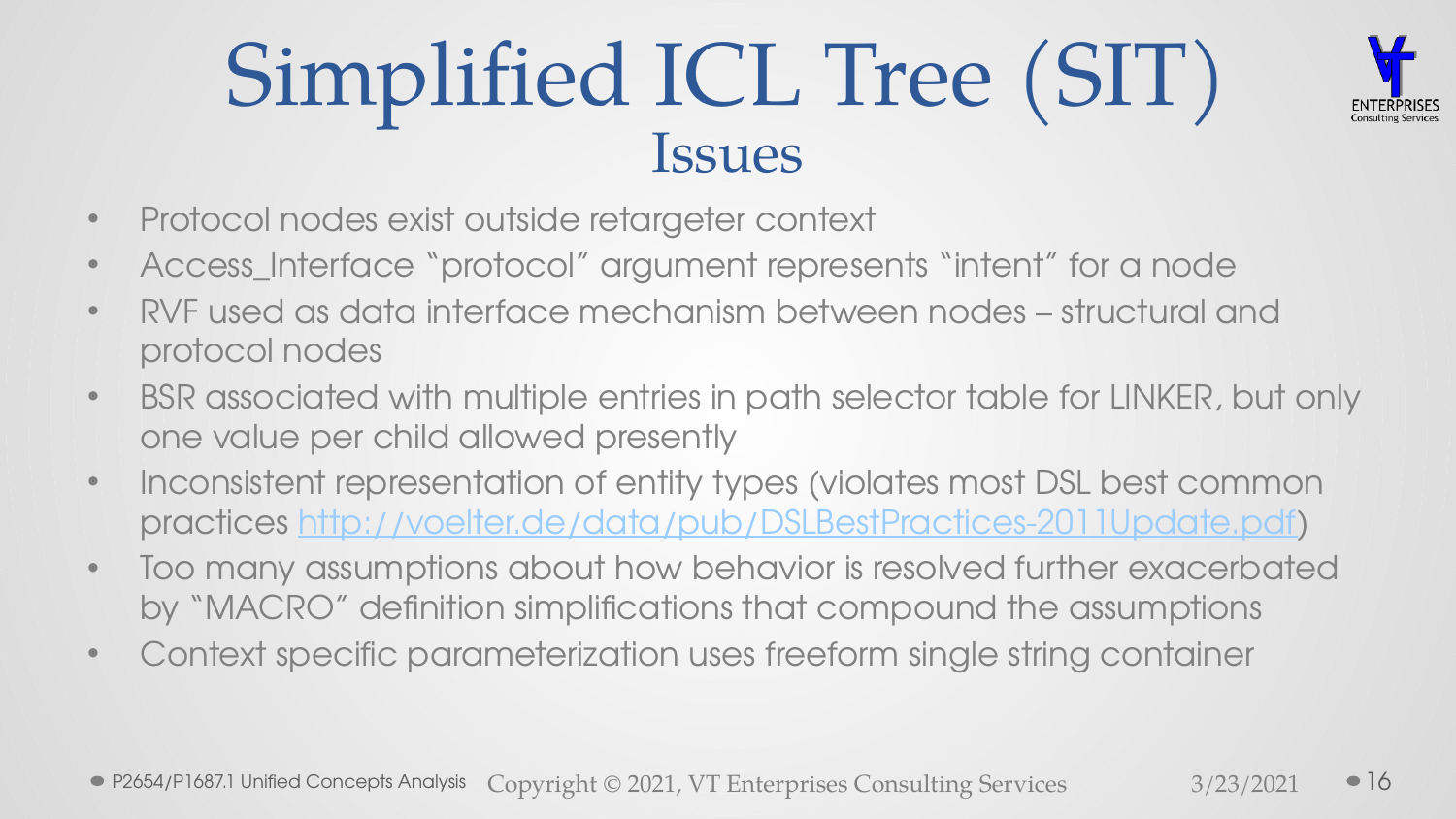

# Simplified ICL Tree (SIT) Issues
Protocol nodes exist outside retargeter context
Access_Interface “protocol” argument represents “intent” for a node
RVF used as data interface mechanism between nodes – structural and protocol nodes
BSR associated with multiple entries in path selector table for LINKER, but only one value per child allowed presently
Inconsistent representation of entity types (violates most DSL best common practices http://voelter.de/data/pub/DSLBestPractices-2011Update.pdf)
Too many assumptions about how behavior is resolved further exacerbated by “MACRO” definition simplifications that compound the assumptions
Context specific parameterization uses freeform single string container

P2654/P1687.1 Unified Concepts Analysis
16
3/23/2021